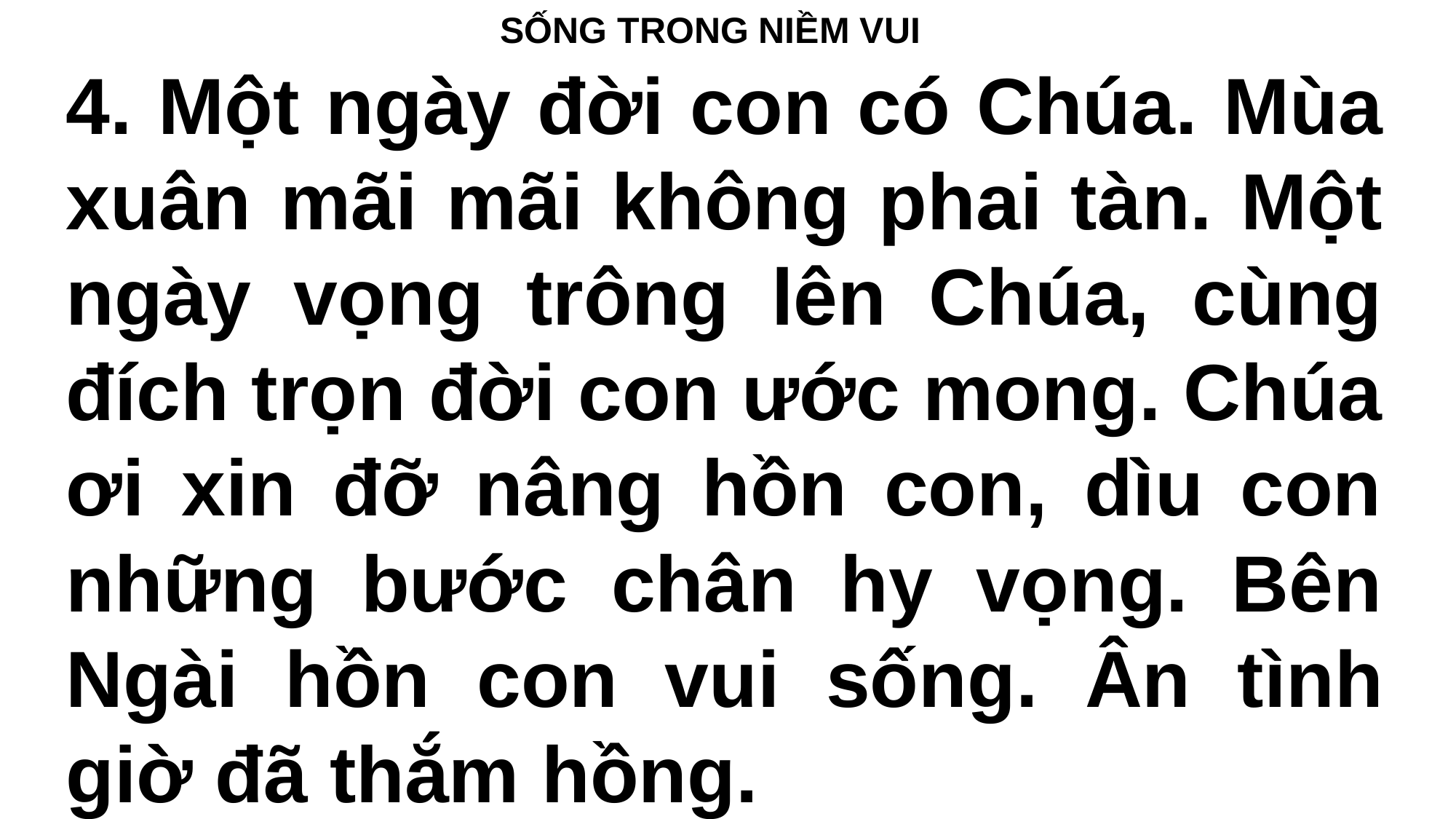

SỐNG TRONG NIỀM VUI
4. Một ngày đời con có Chúa. Mùa xuân mãi mãi không phai tàn. Một ngày vọng trông lên Chúa, cùng đích trọn đời con ước mong. Chúa ơi xin đỡ nâng hồn con, dìu con những bước chân hy vọng. Bên Ngài hồn con vui sống. Ân tình giờ đã thắm hồng.